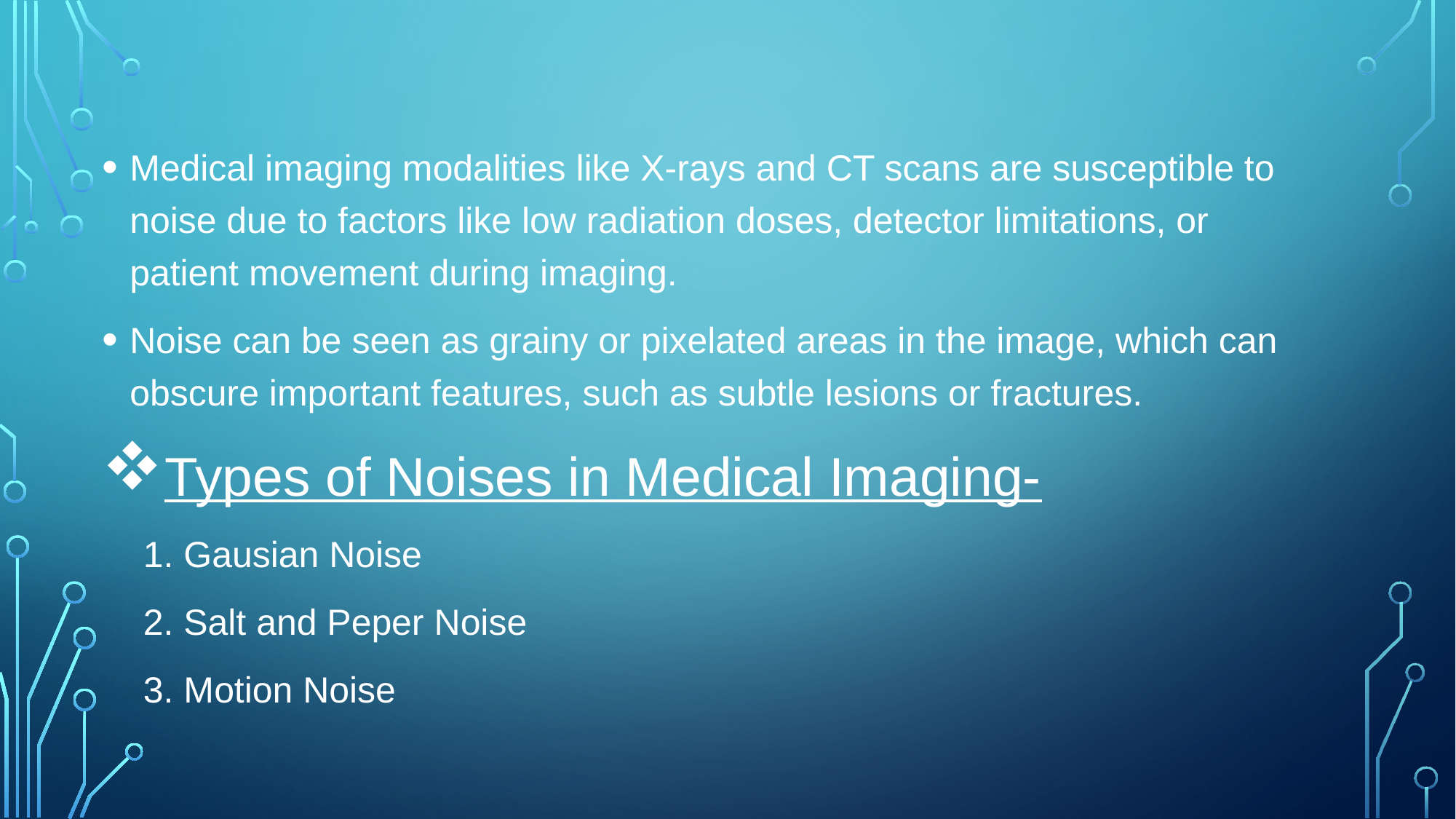

Medical imaging modalities like X-rays and CT scans are susceptible to noise due to factors like low radiation doses, detector limitations, or patient movement during imaging.
Noise can be seen as grainy or pixelated areas in the image, which can obscure important features, such as subtle lesions or fractures.
Types of Noises in Medical Imaging-
    1. Gausian Noise
    2. Salt and Peper Noise
    3. Motion Noise